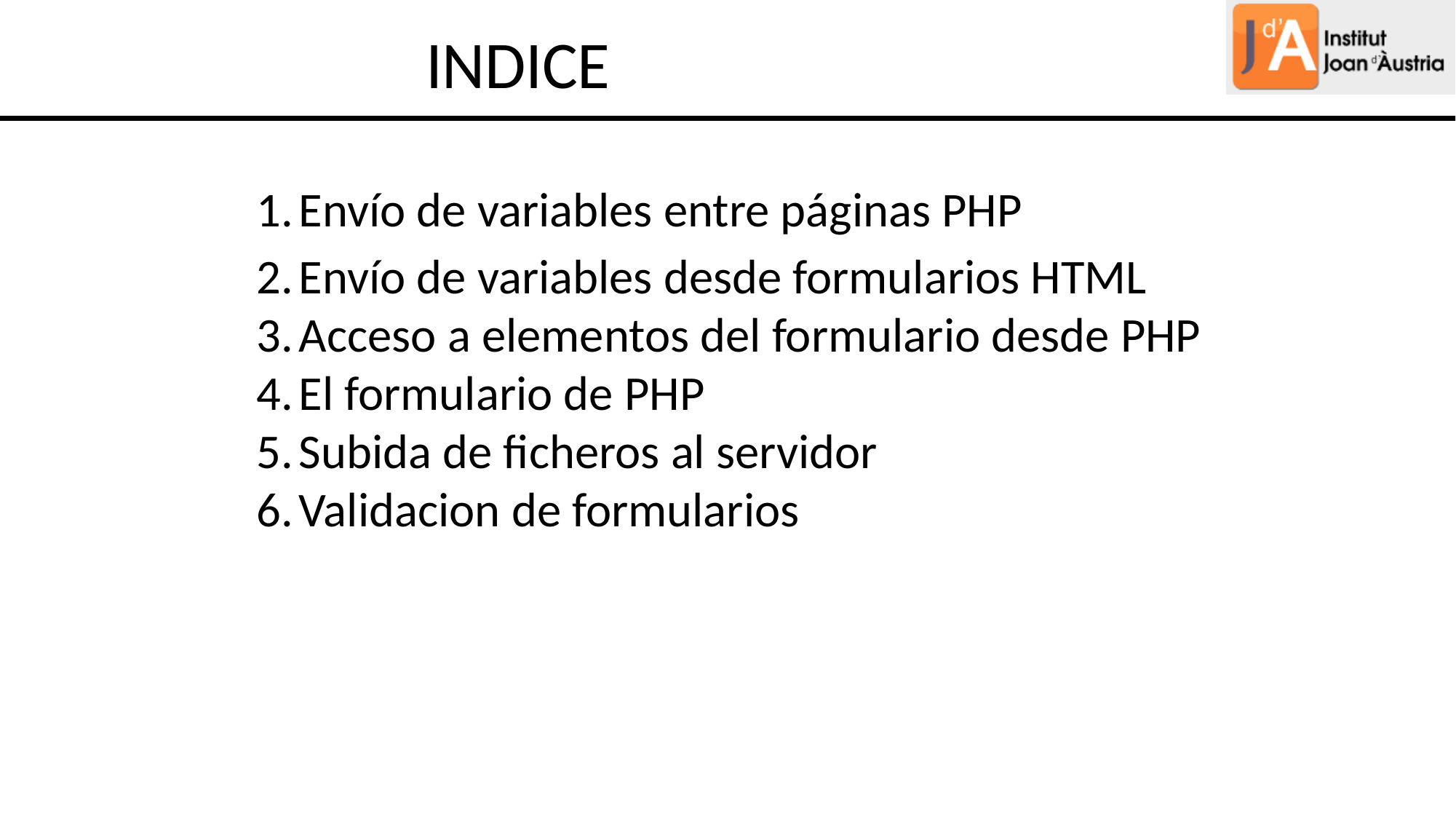

INDICE
Envío de variables entre páginas PHP
Envío de variables desde formularios HTML
Acceso a elementos del formulario desde PHP
El formulario de PHP
Subida de ficheros al servidor
Validacion de formularios